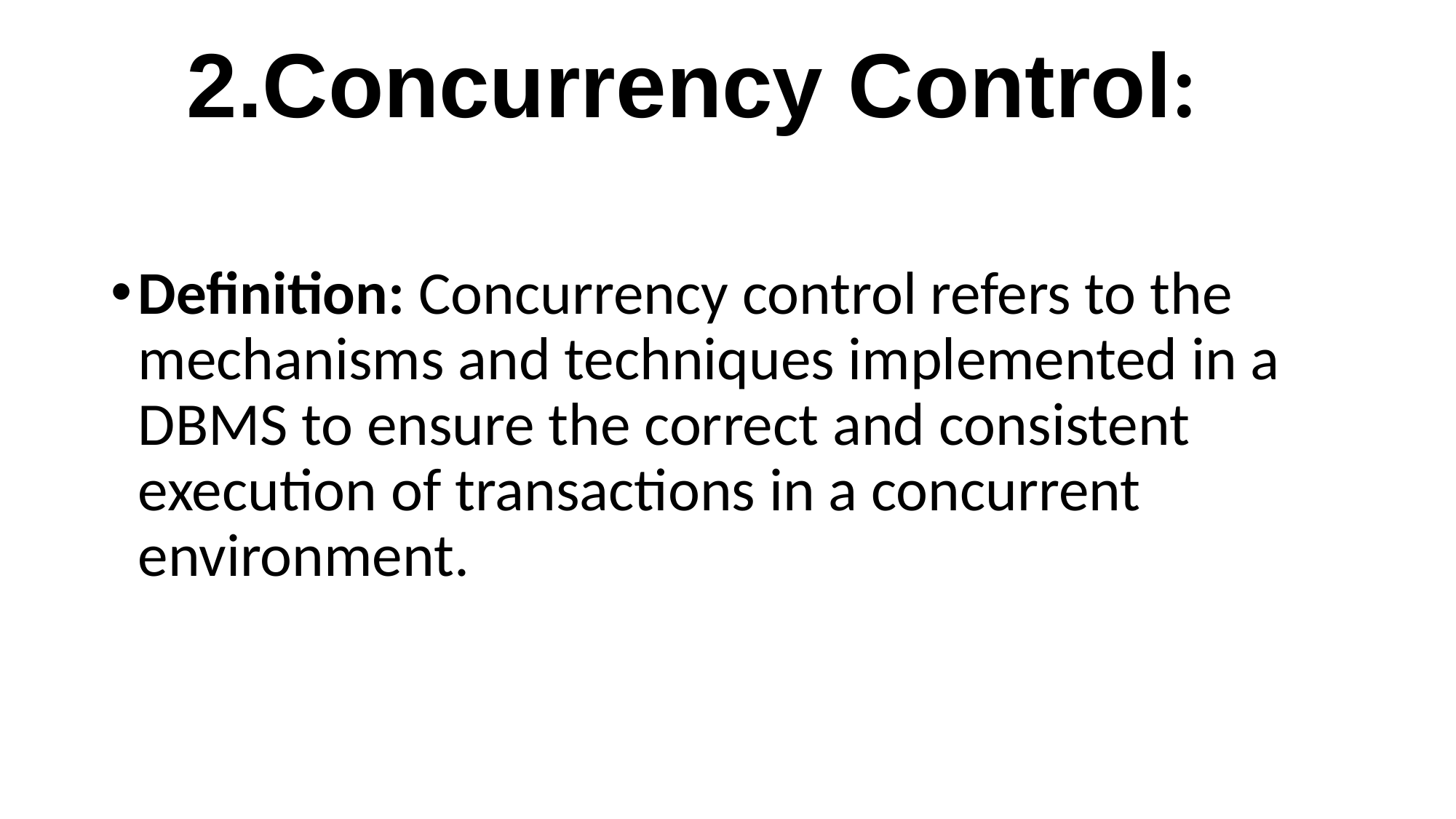

2.Concurrency Control:
Definition: Concurrency control refers to the mechanisms and techniques implemented in a DBMS to ensure the correct and consistent execution of transactions in a concurrent environment.